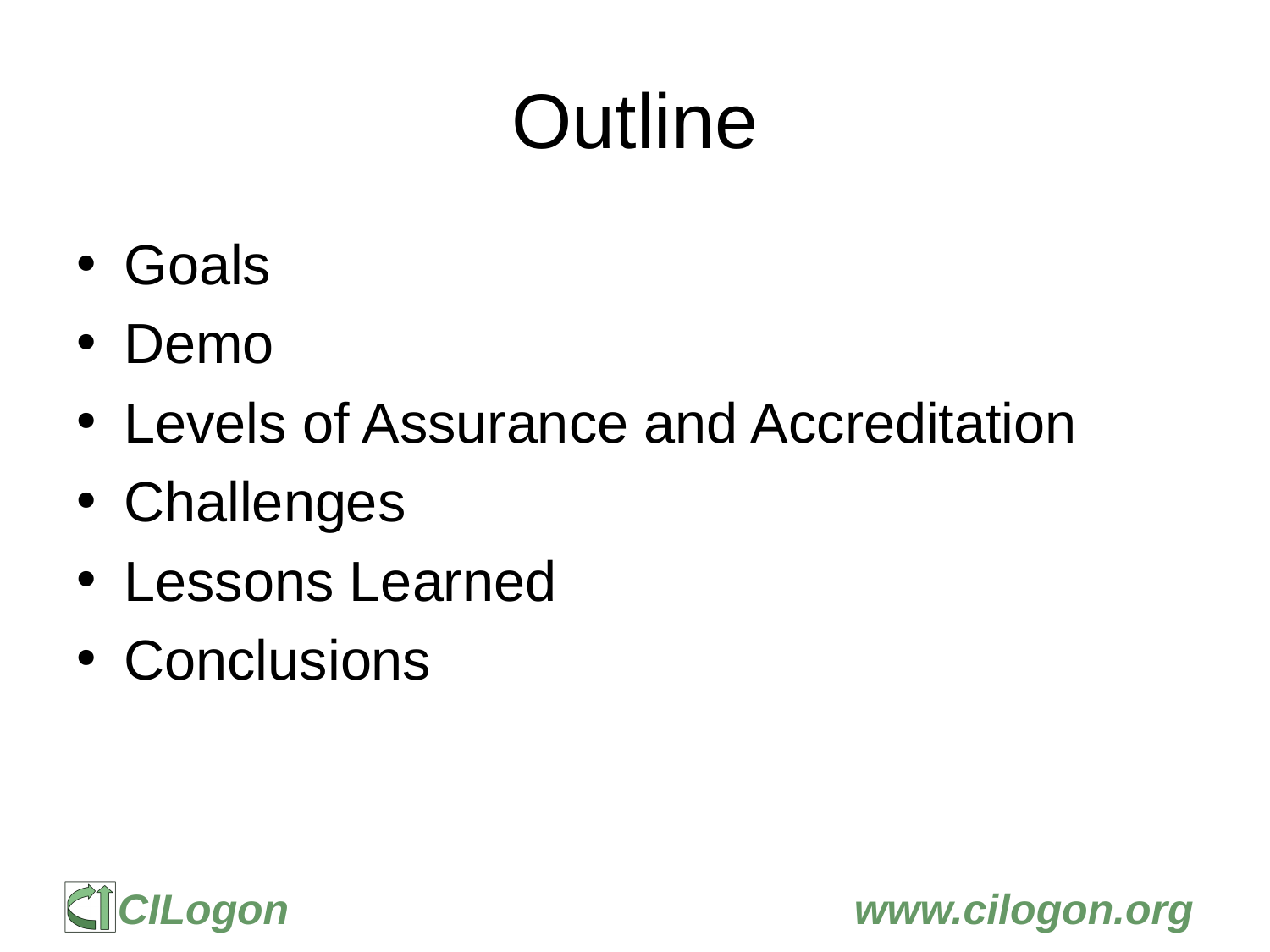

# Outline
Goals
Demo
Levels of Assurance and Accreditation
Challenges
Lessons Learned
Conclusions